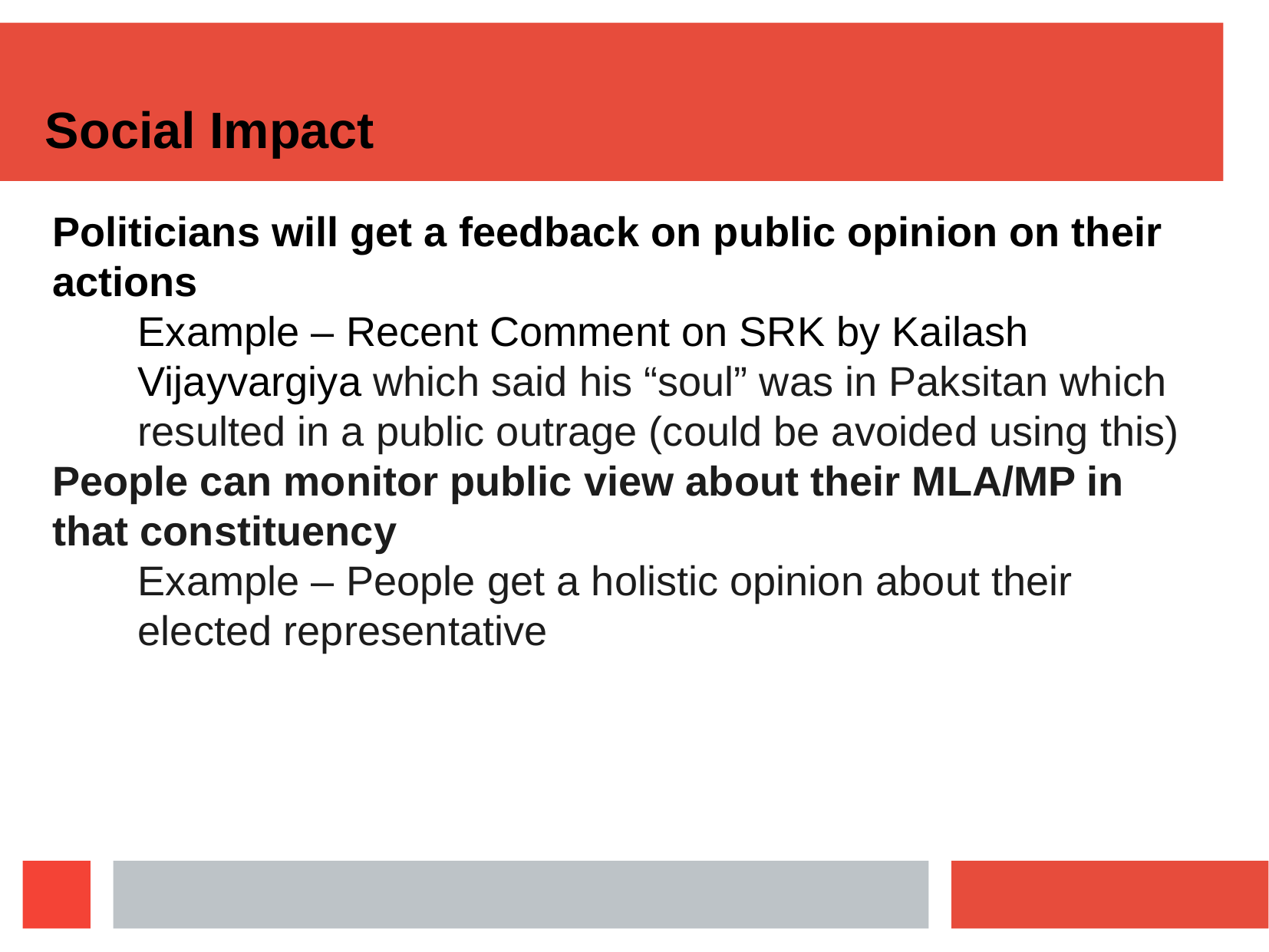

Social Impact
Politicians will get a feedback on public opinion on their actions
Example – Recent Comment on SRK by Kailash Vijayvargiya which said his “soul” was in Paksitan which resulted in a public outrage (could be avoided using this)
People can monitor public view about their MLA/MP in that constituency
Example – People get a holistic opinion about their elected representative